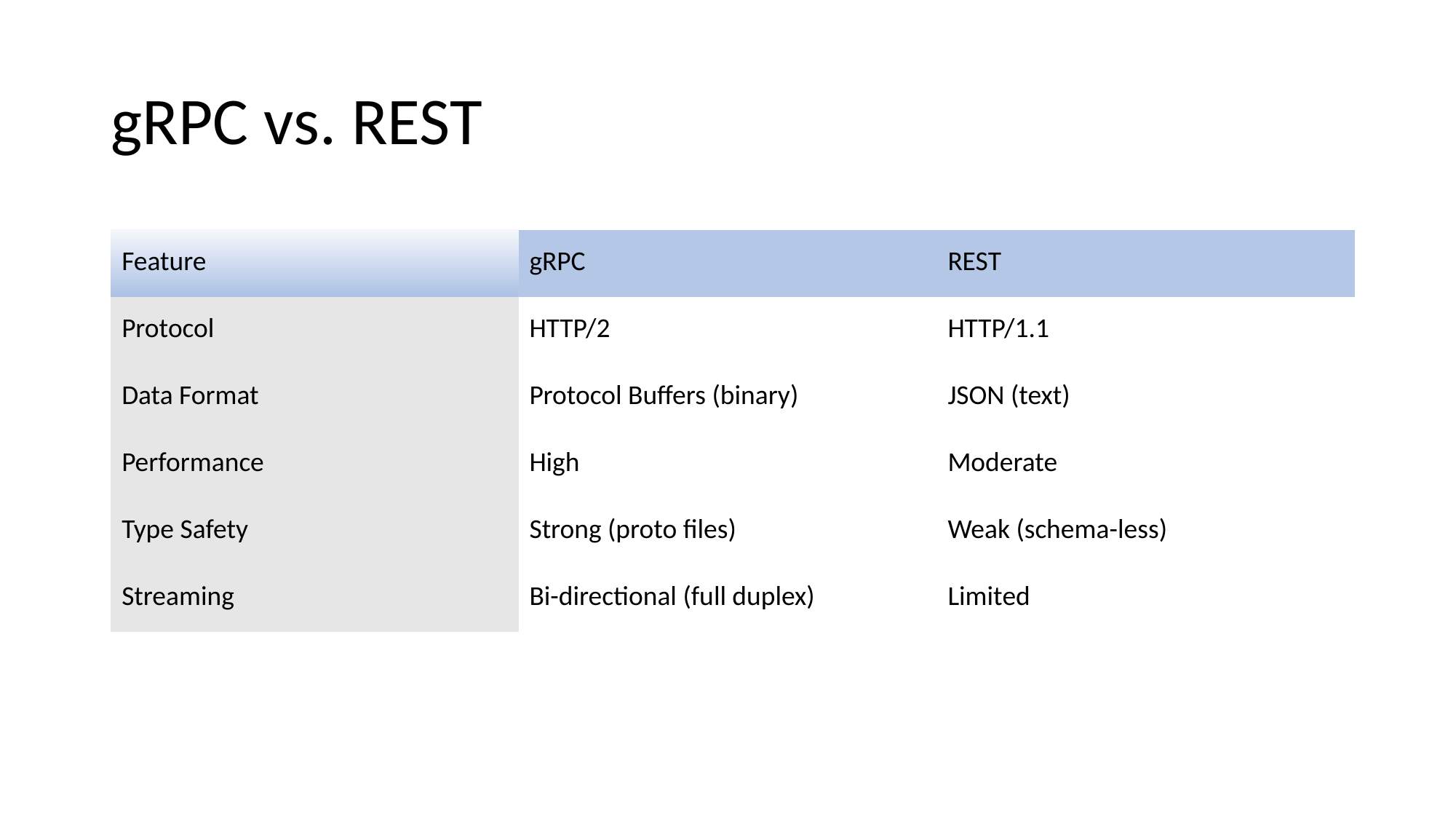

# gRPC vs. REST
| Feature | gRPC | REST |
| --- | --- | --- |
| Protocol | HTTP/2 | HTTP/1.1 |
| Data Format | Protocol Buffers (binary) | JSON (text) |
| Performance | High | Moderate |
| Type Safety | Strong (proto files) | Weak (schema-less) |
| Streaming | Bi-directional (full duplex) | Limited |